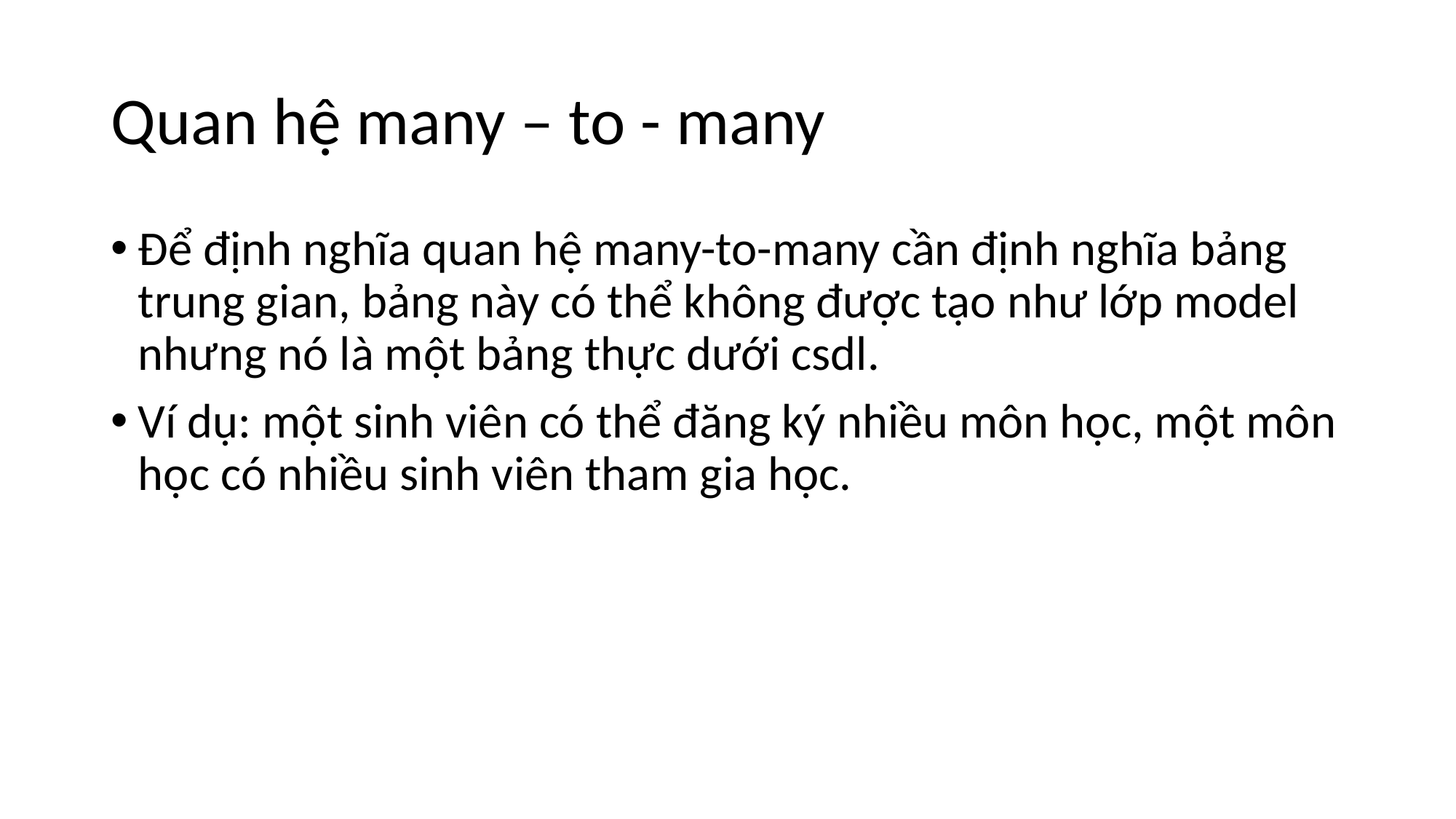

# Quan hệ many – to - many
Để định nghĩa quan hệ many-to-many cần định nghĩa bảng trung gian, bảng này có thể không được tạo như lớp model nhưng nó là một bảng thực dưới csdl.
Ví dụ: một sinh viên có thể đăng ký nhiều môn học, một môn học có nhiều sinh viên tham gia học.